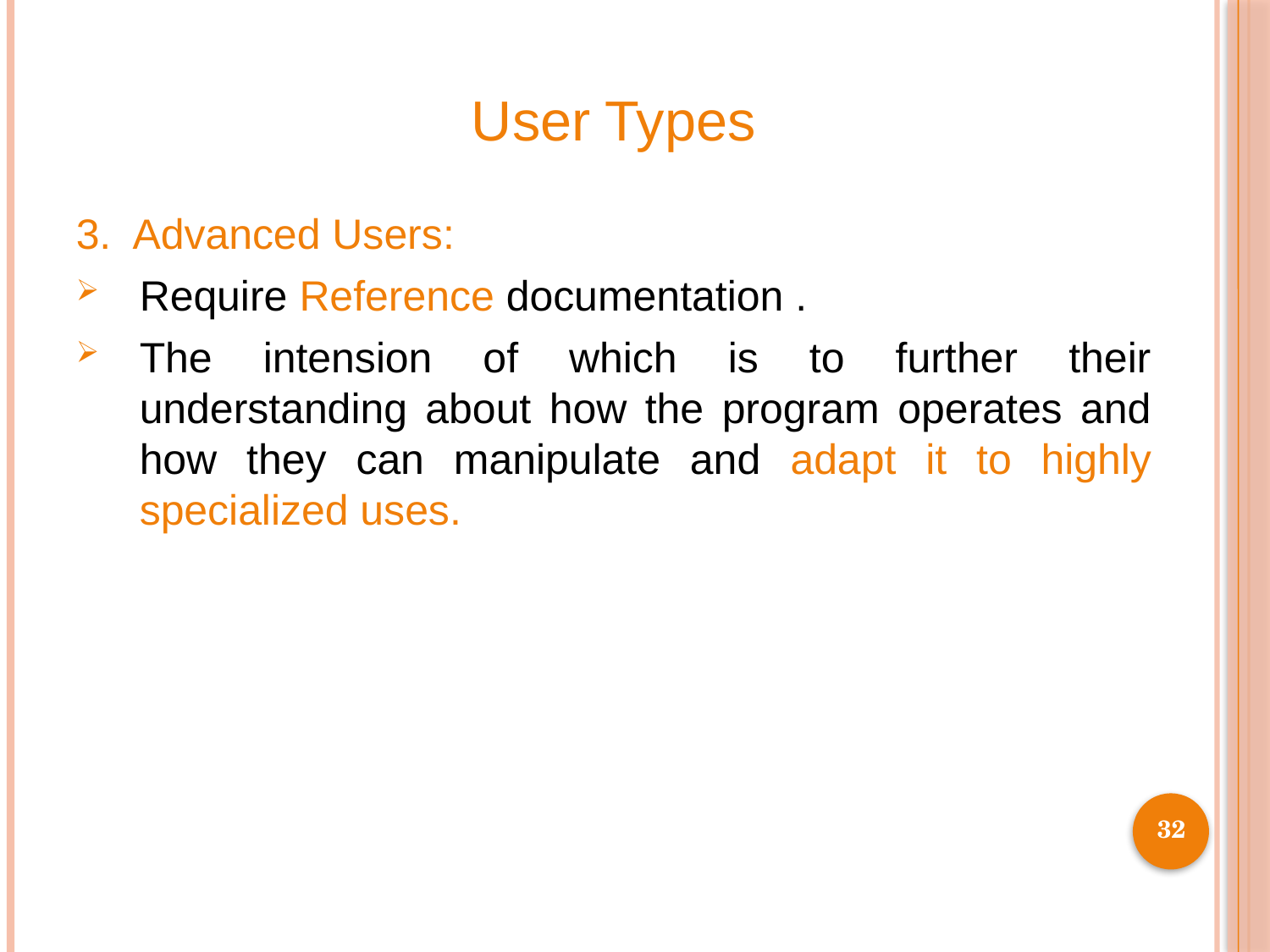

# User Types
3.  Advanced Users:
Require Reference documentation .
The intension of which is to further their understanding about how the program operates and how they can manipulate and adapt it to highly specialized uses.
32